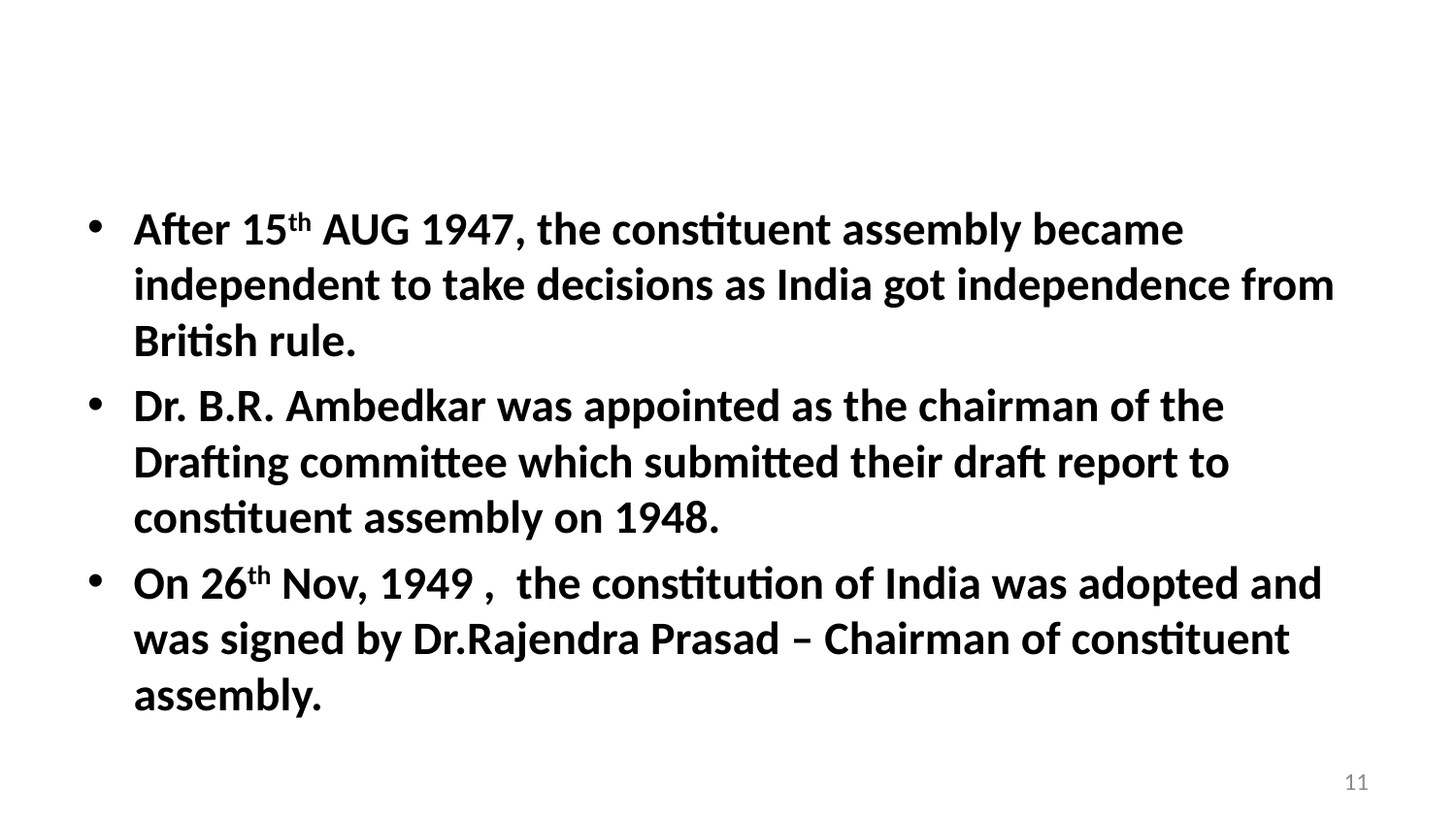

#
After 15th AUG 1947, the constituent assembly became independent to take decisions as India got independence from British rule.
Dr. B.R. Ambedkar was appointed as the chairman of the Drafting committee which submitted their draft report to constituent assembly on 1948.
On 26th Nov, 1949 ,  the constitution of India was adopted and was signed by Dr.Rajendra Prasad – Chairman of constituent assembly.
11